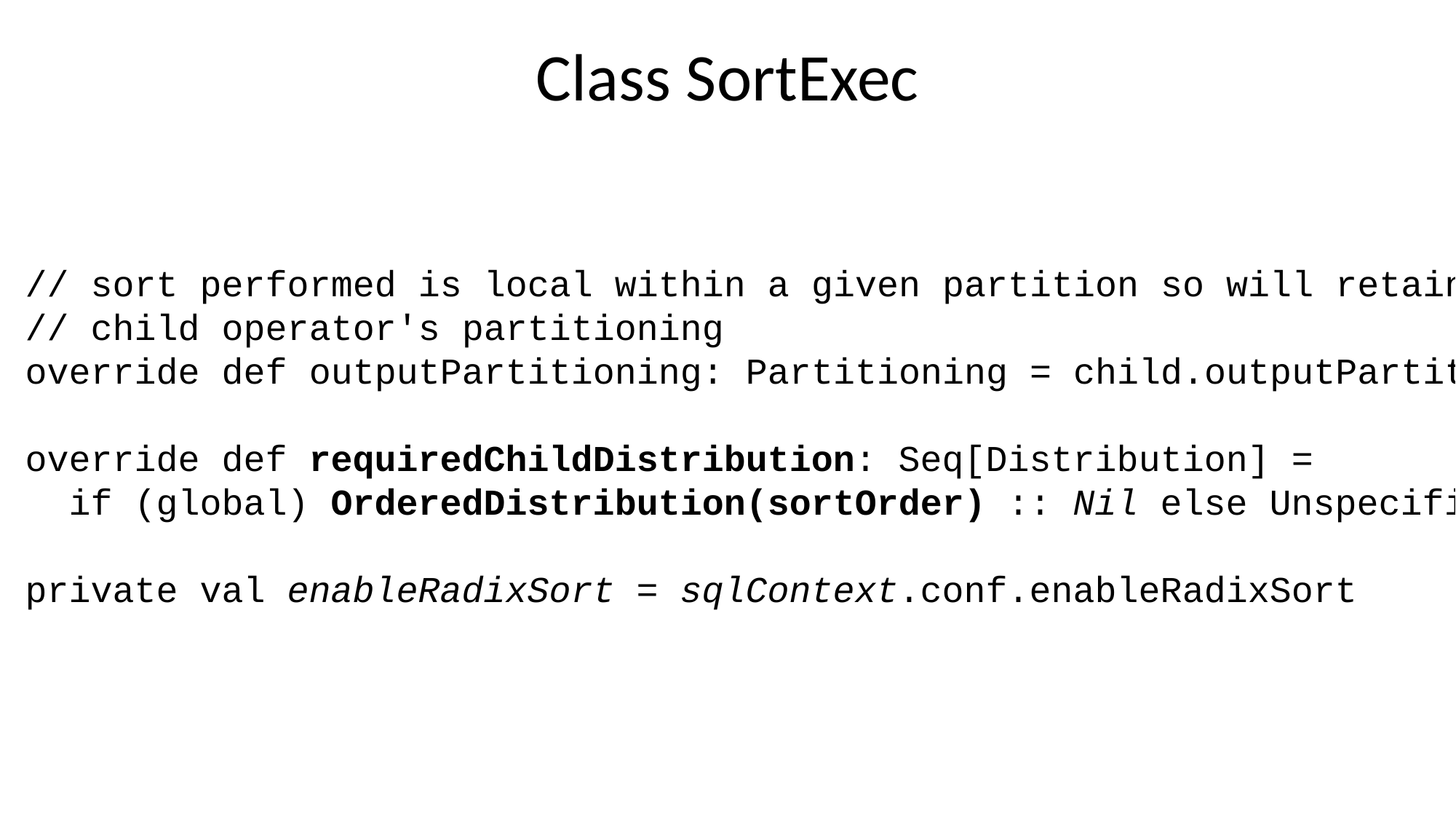

# Class SortExec
// sort performed is local within a given partition so will retain
// child operator's partitioning
override def outputPartitioning: Partitioning = child.outputPartitioning
override def requiredChildDistribution: Seq[Distribution] =
  if (global) OrderedDistribution(sortOrder) :: Nil else UnspecifiedDistribution :: Nil
private val enableRadixSort = sqlContext.conf.enableRadixSort